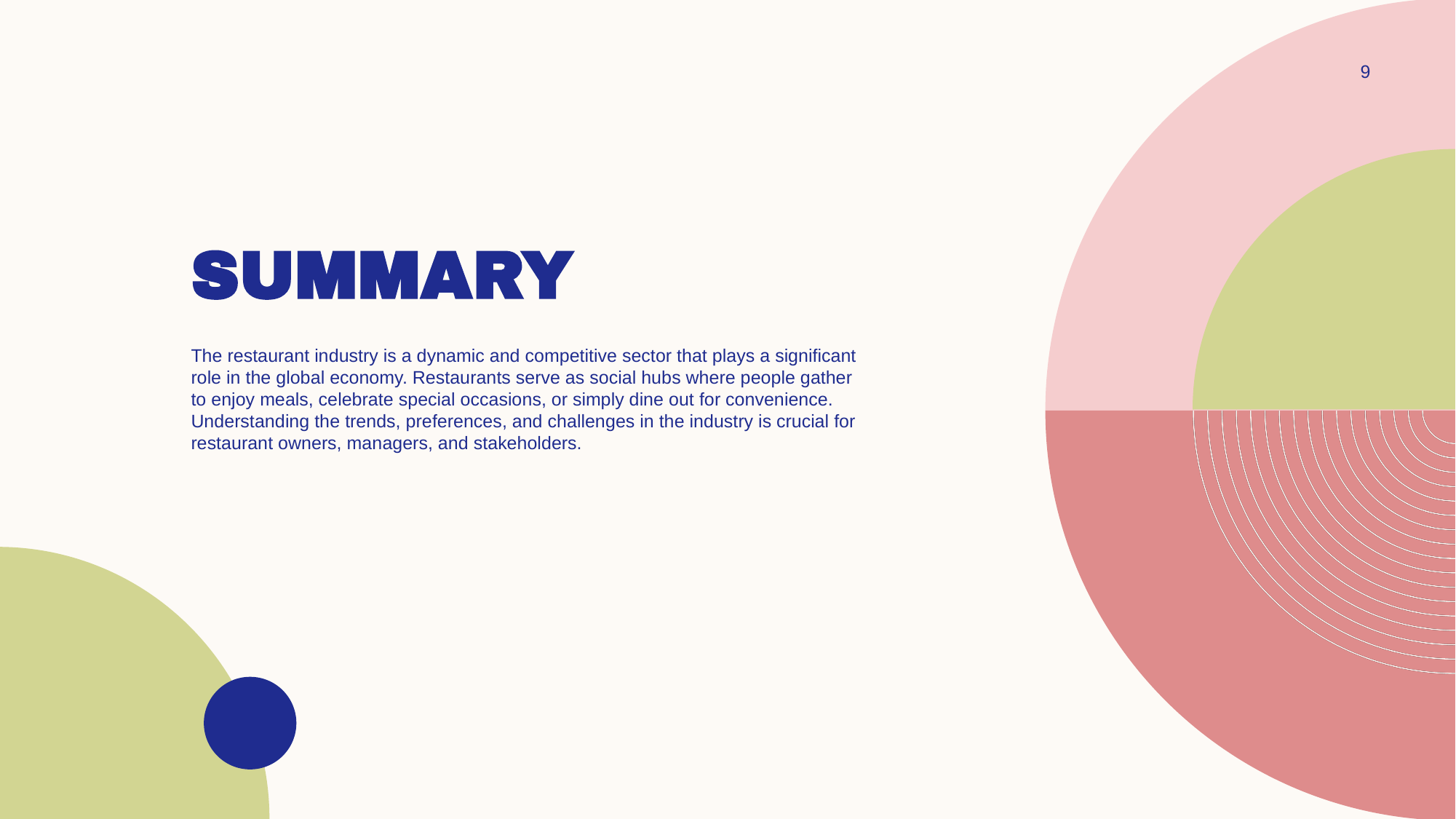

9
# SUMMARY
The restaurant industry is a dynamic and competitive sector that plays a significant role in the global economy. Restaurants serve as social hubs where people gather to enjoy meals, celebrate special occasions, or simply dine out for convenience. Understanding the trends, preferences, and challenges in the industry is crucial for restaurant owners, managers, and stakeholders.